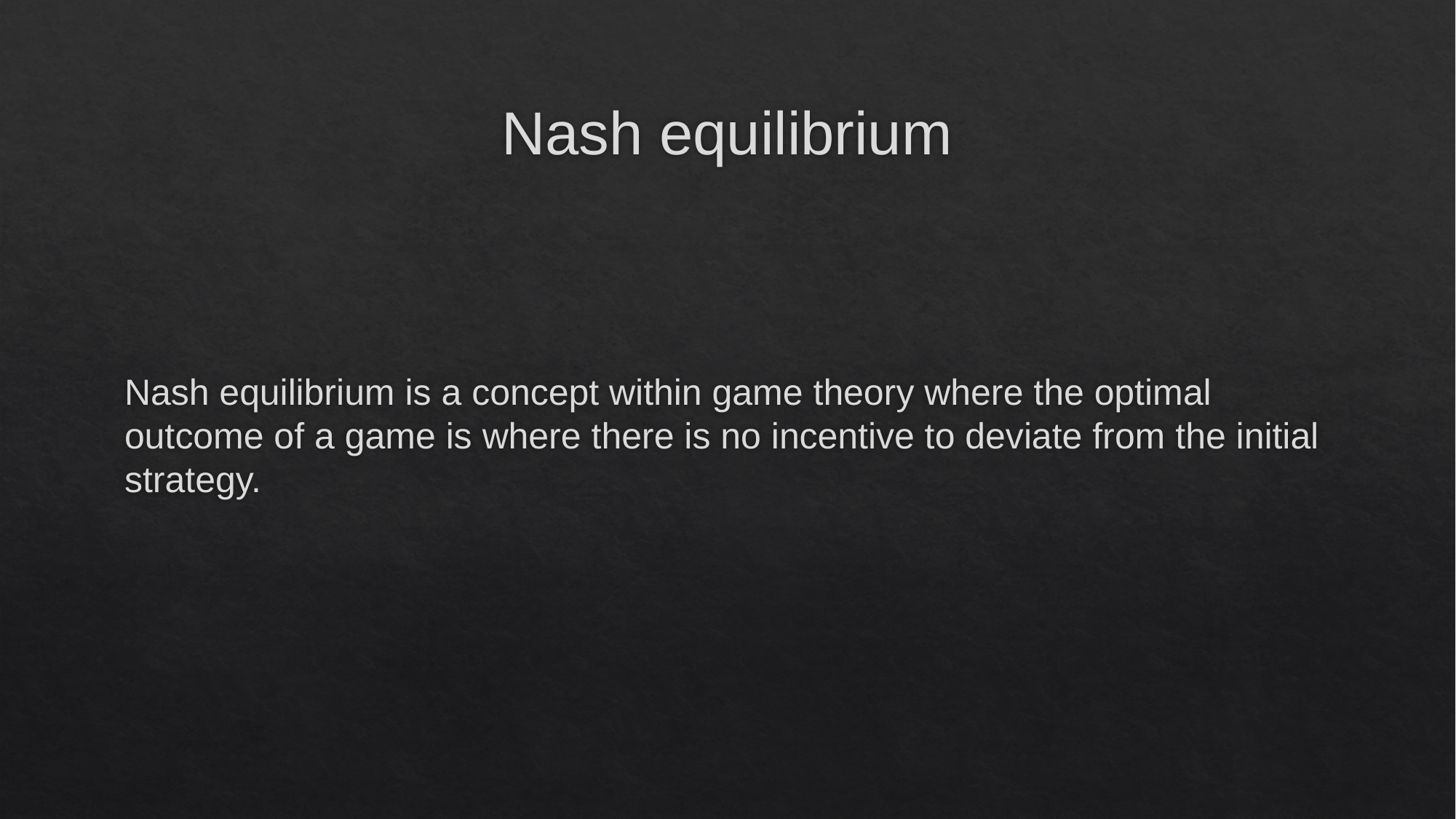

# Nash equilibrium

Nash equilibrium is a concept within game theory where the optimal outcome of a game is where there is no incentive to deviate from the initial strategy.